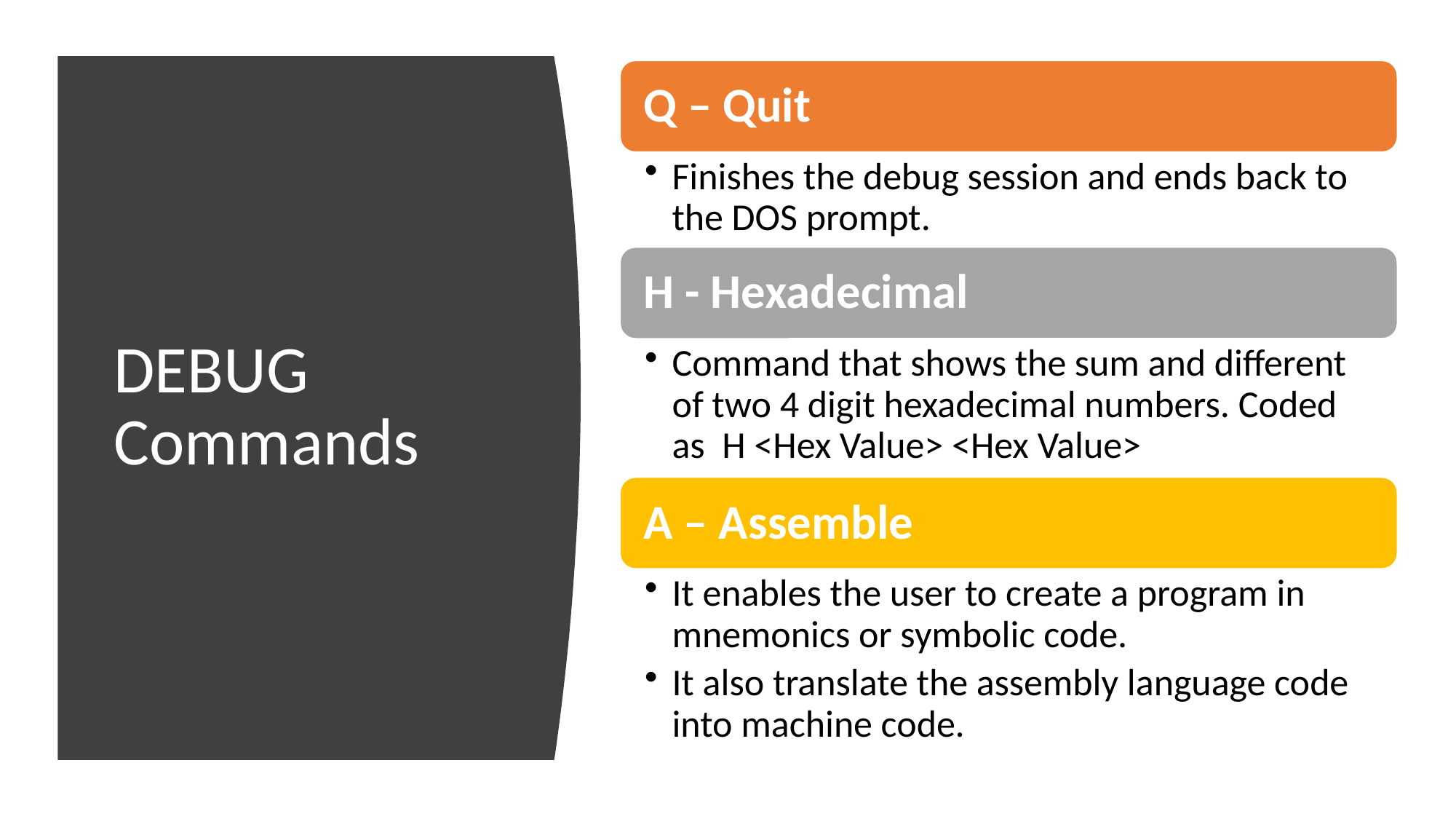

Q – Quit
Finishes the debug session and ends back to the DOS prompt.
H - Hexadecimal
Command that shows the sum and different of two 4 digit hexadecimal numbers. Coded as  H <Hex Value> <Hex Value>
A – Assemble
It enables the user to create a program in mnemonics or symbolic code.
It also translate the assembly language code into machine code.

# DEBUG Commands